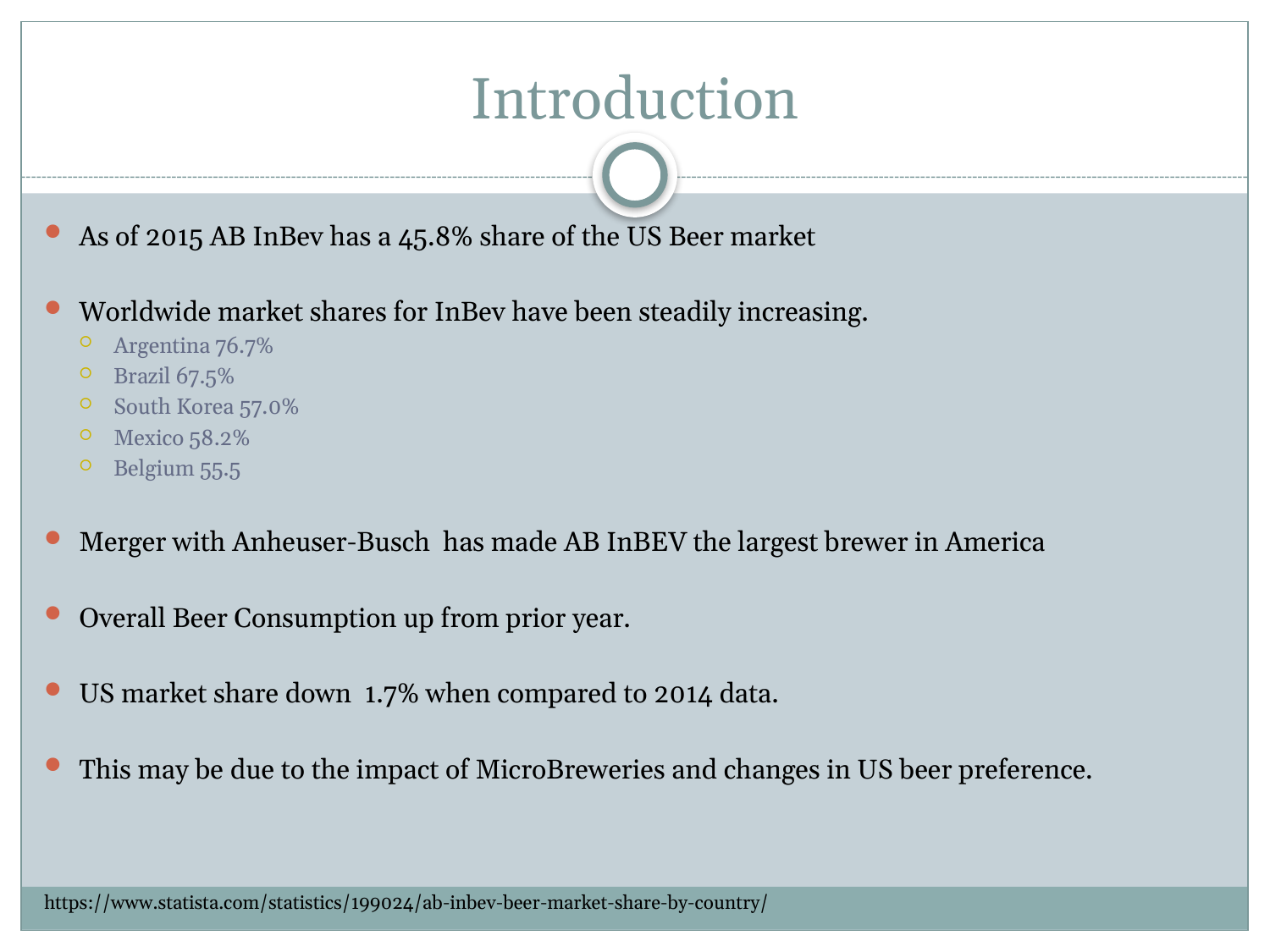

# Introduction
As of 2015 AB InBev has a 45.8% share of the US Beer market

Worldwide market shares for InBev have been steadily increasing.
Argentina 76.7%
Brazil 67.5%
South Korea 57.0%
Mexico 58.2%
Belgium 55.5

Merger with Anheuser-Busch  has made AB InBEV the largest brewer in America

Overall Beer Consumption up from prior year.

US market share down  1.7% when compared to 2014 data.

This may be due to the impact of MicroBreweries and changes in US beer preference.

https://www.statista.com/statistics/199024/ab-inbev-beer-market-share-by-country/